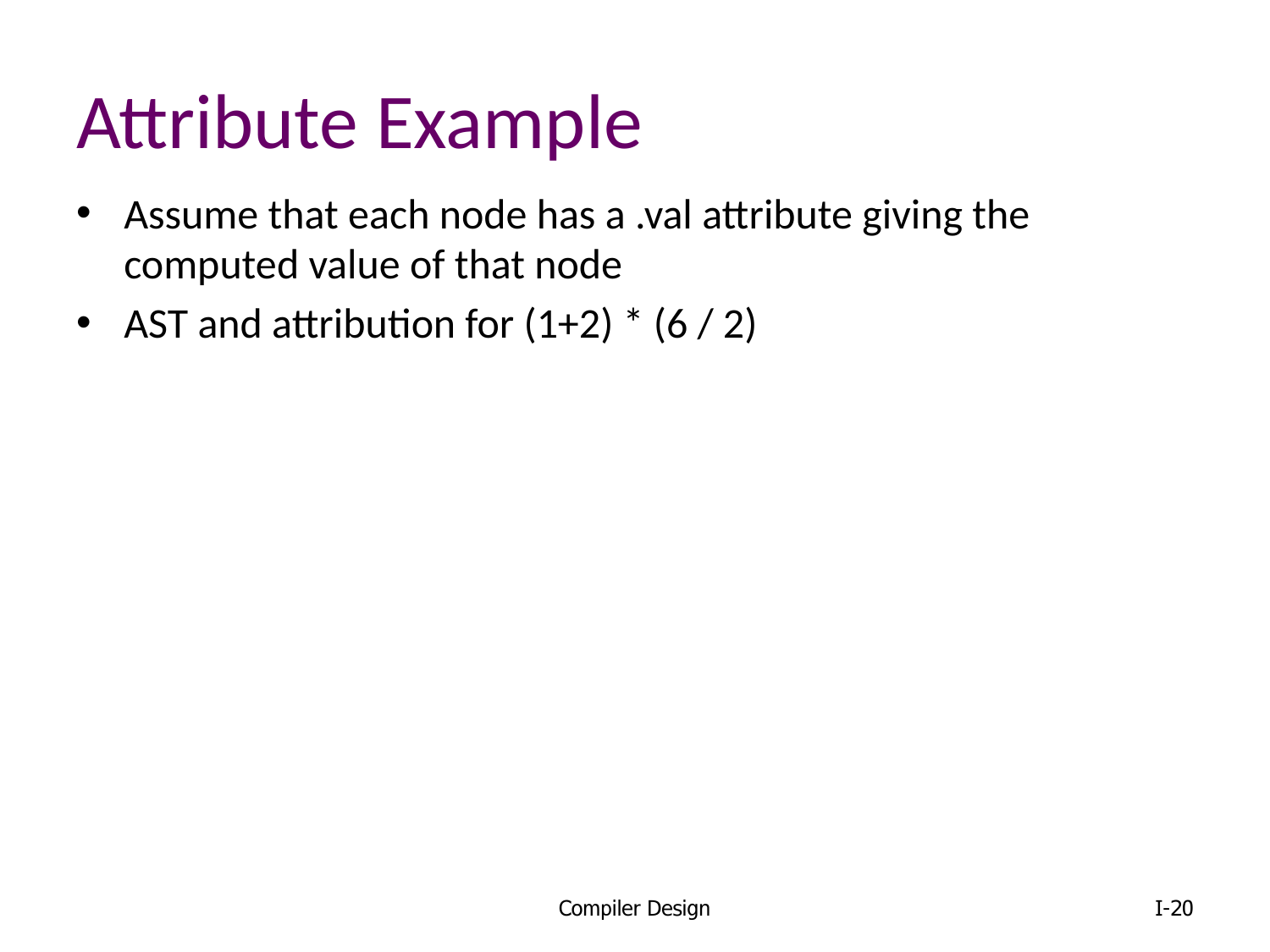

# Attribute Example
Assume that each node has a .val attribute giving the computed value of that node
AST and attribution for (1+2) * (6 / 2)
Compiler Design
I-20